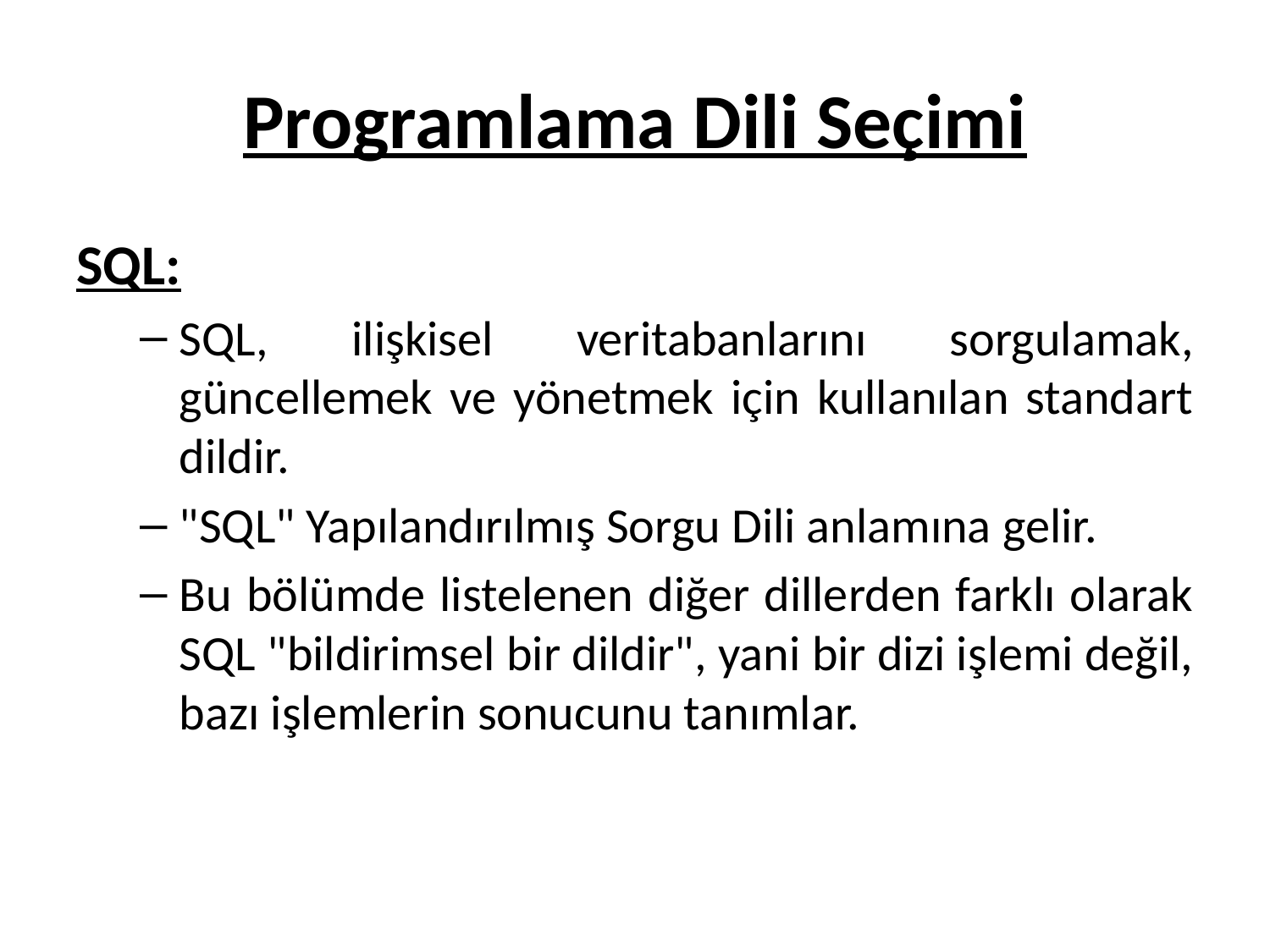

# Programlama Dili Seçimi
SQL:
SQL, ilişkisel veritabanlarını sorgulamak, güncellemek ve yönetmek için kullanılan standart dildir.
"SQL" Yapılandırılmış Sorgu Dili anlamına gelir.
Bu bölümde listelenen diğer dillerden farklı olarak SQL "bildirimsel bir dildir", yani bir dizi işlemi değil, bazı işlemlerin sonucunu tanımlar.